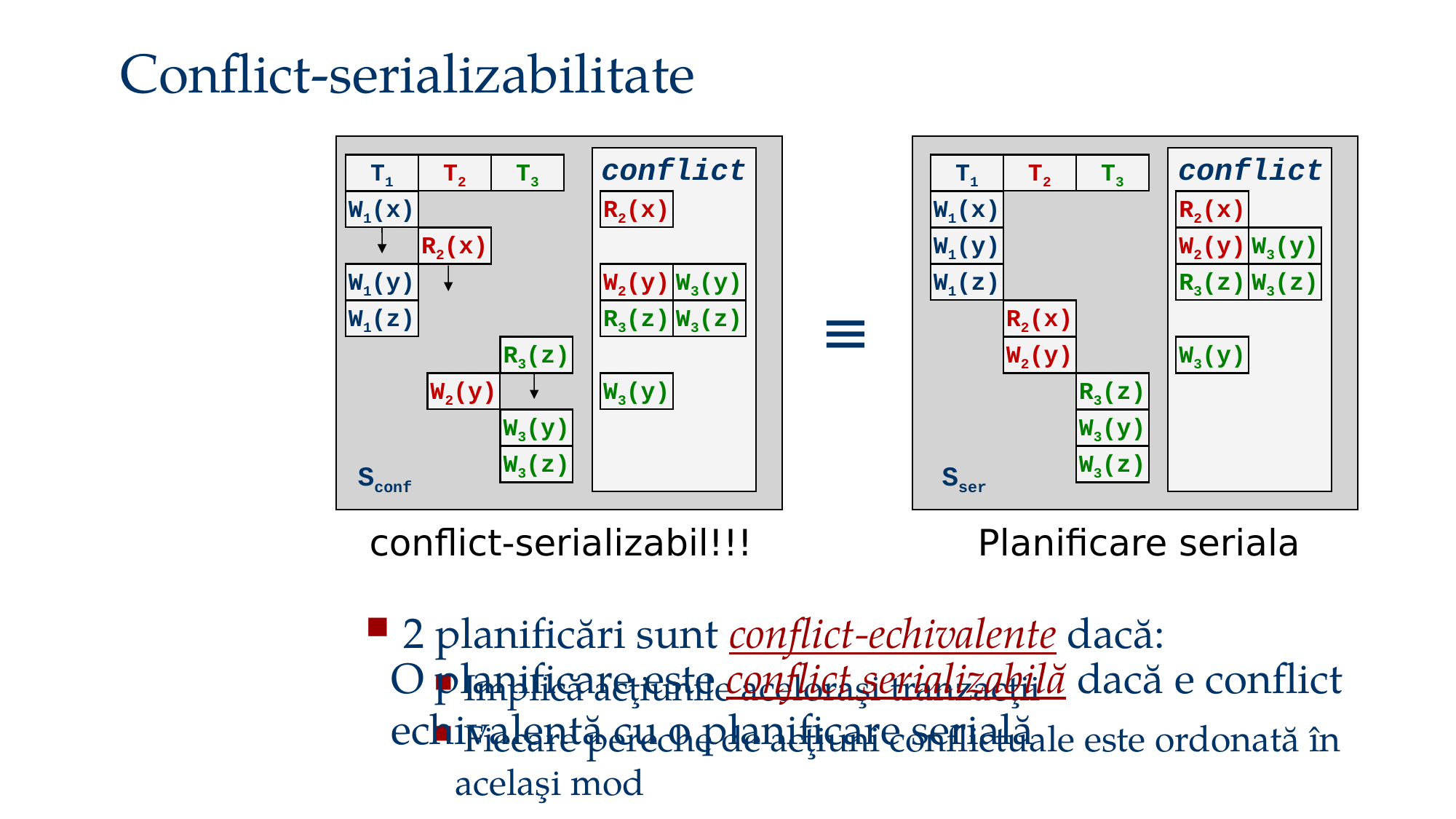

Conflict-serializabilitate

conflict
conflict

T1
T2
T3
T1
T2
T3
W1(x)
R2(x)
W1(x)
R2(x)

R2(x)
W1(y)
W2(y)
W3(y)
W1(y)
W2(y)
W3(y)
W1(z)
R3(z)
W3(z)

≡
W1(z)
R3(z)
W3(z)
R2(x)
R3(z)
W2(y)
W3(y)
W2(y)

W3(y)
R3(z)
W3(y)
W3(y)
W3(z)
W3(z)
Sconf
Sser

conflict-serializabil!!!
Planificare seriala
 2 planificări sunt conflict-echivalente dacă:
 Implică acţiunile aceloraşi tranzacţii
 Fiecare pereche de acţiuni conflictuale este ordonată în acelaşi mod
O planificare este conflict serializabilă dacă e conflict echivalentă cu o planificare serială